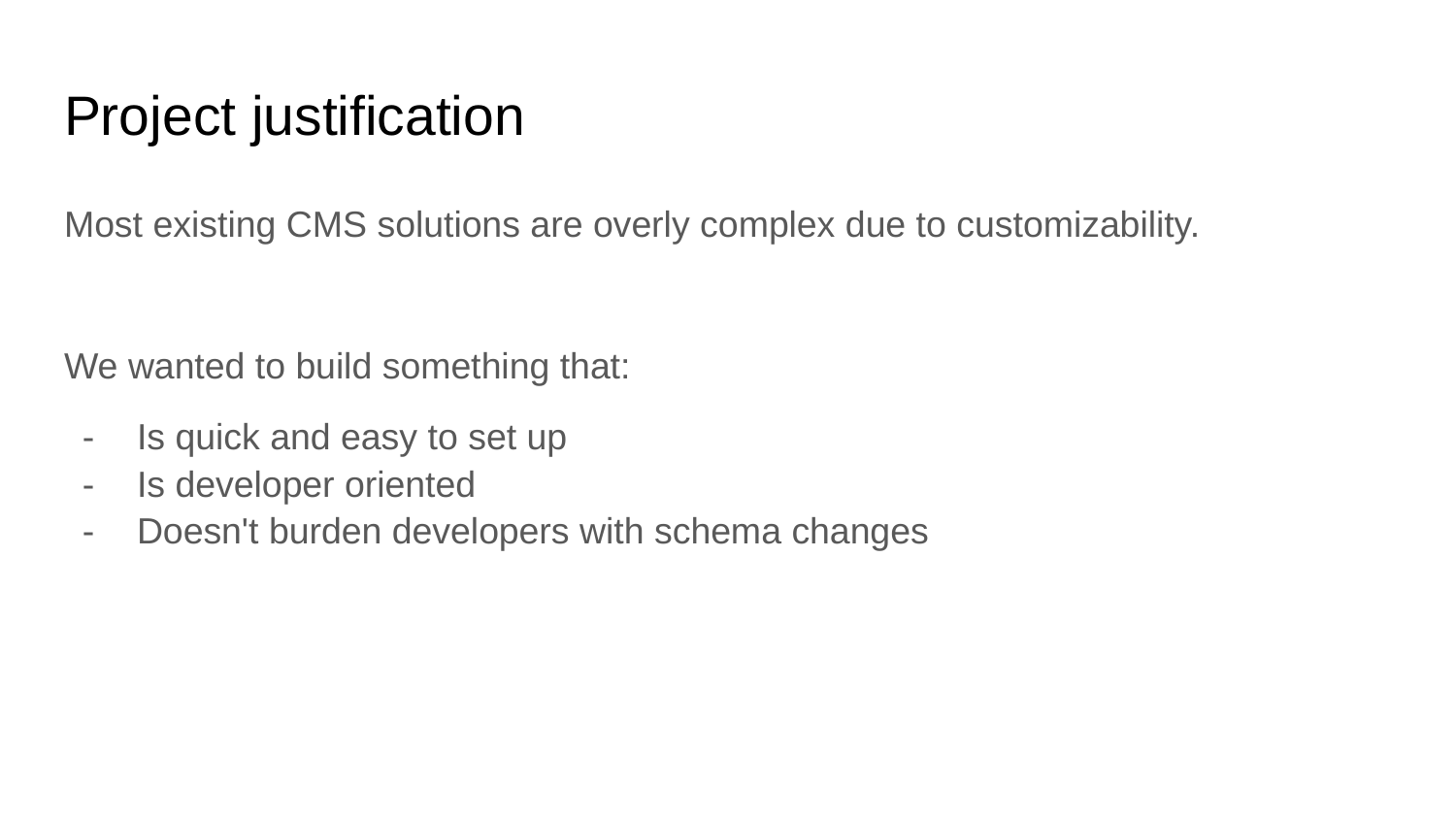

# Project justification
Most existing CMS solutions are overly complex due to customizability.

We wanted to build something that:
Is quick and easy to set up
Is developer oriented
Doesn't burden developers with schema changes